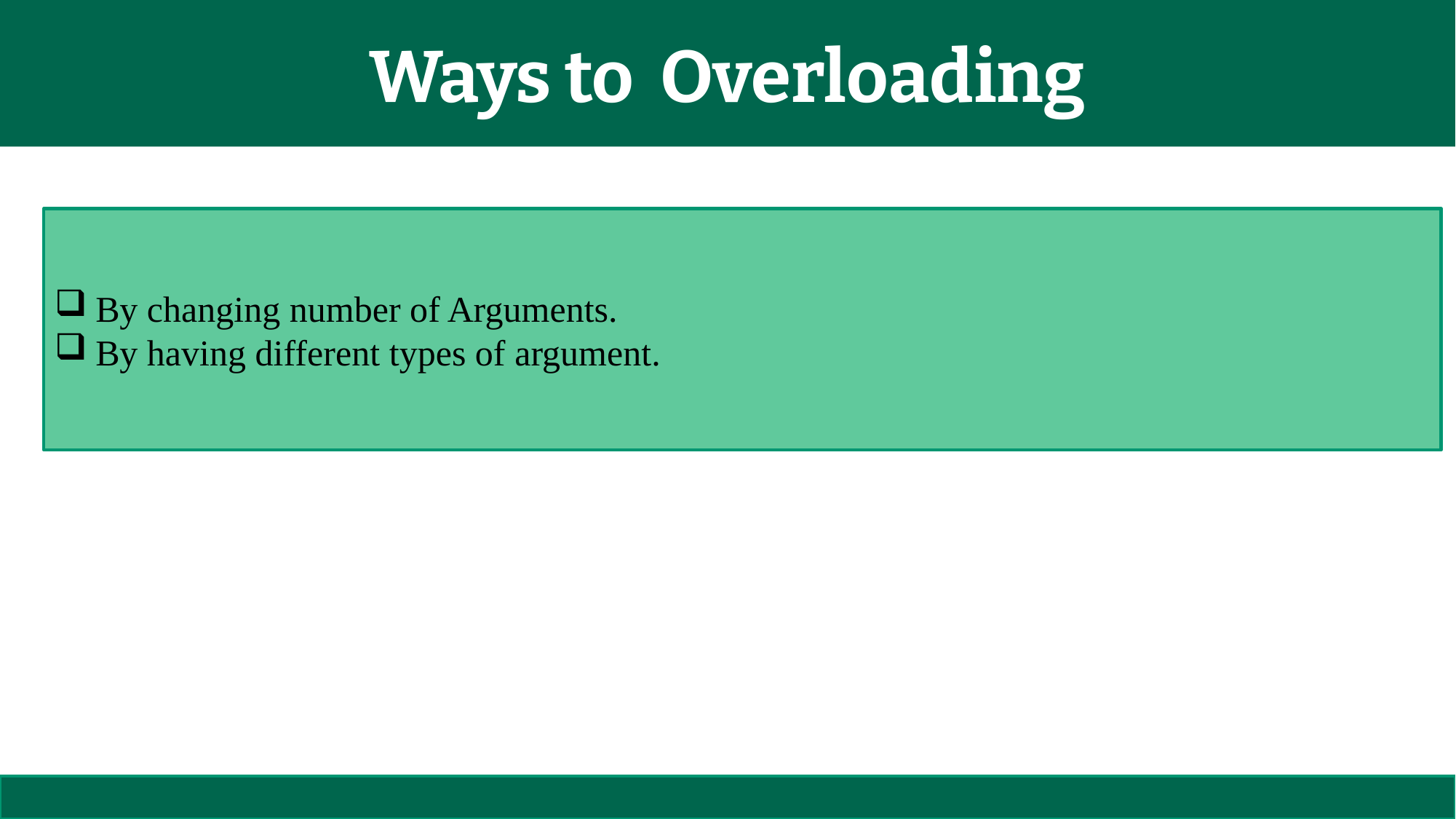

# Ways to  Overloading
By changing number of Arguments.
By having different types of argument.